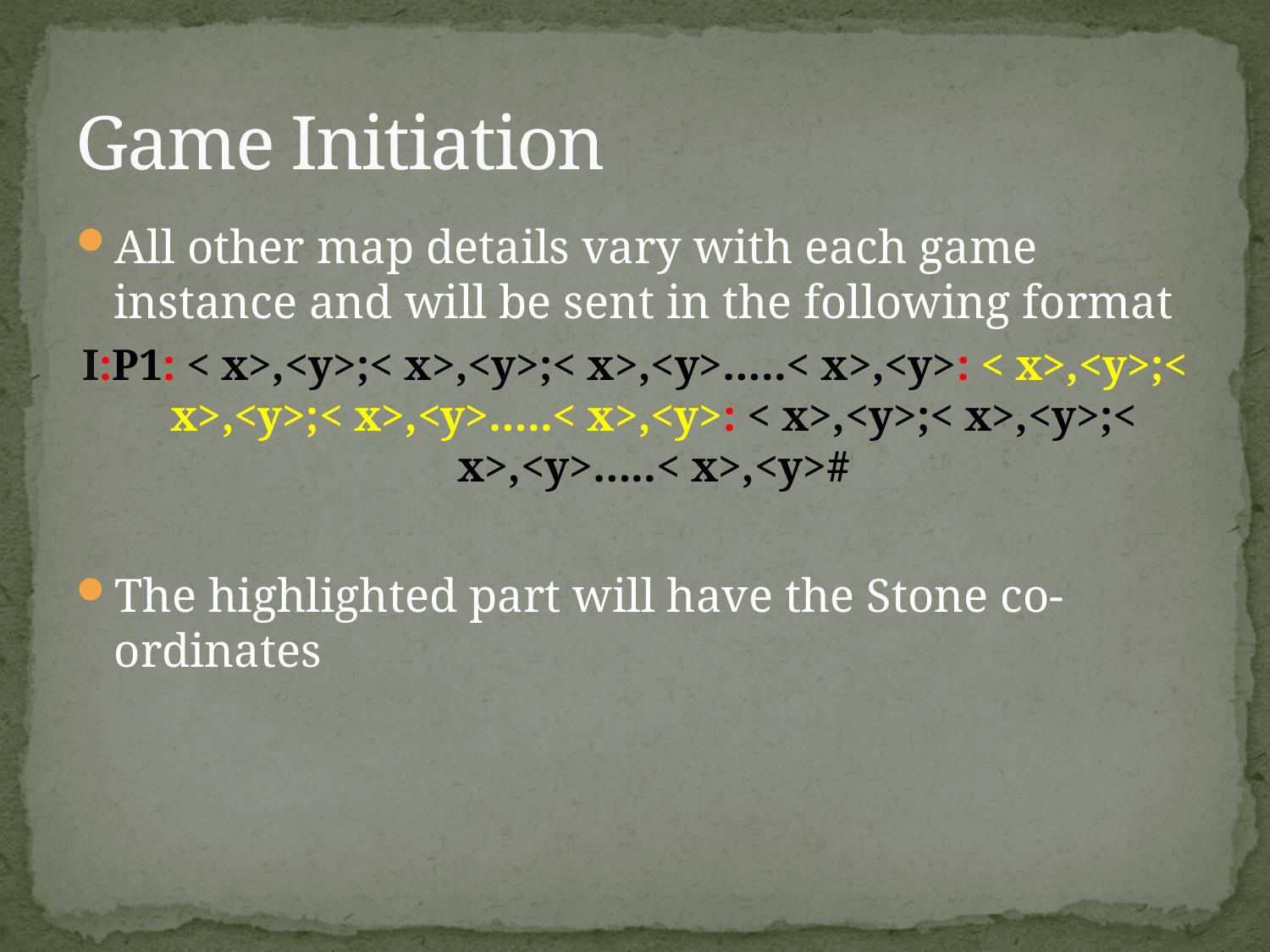

# Game Initiation
All other map details vary with each game instance and will be sent in the following format
I:P1: < x>,<y>;< x>,<y>;< x>,<y>…..< x>,<y>: < x>,<y>;< x>,<y>;< x>,<y>…..< x>,<y>: < x>,<y>;< x>,<y>;< x>,<y>…..< x>,<y>#

The highlighted part will have the Stone co-ordinates